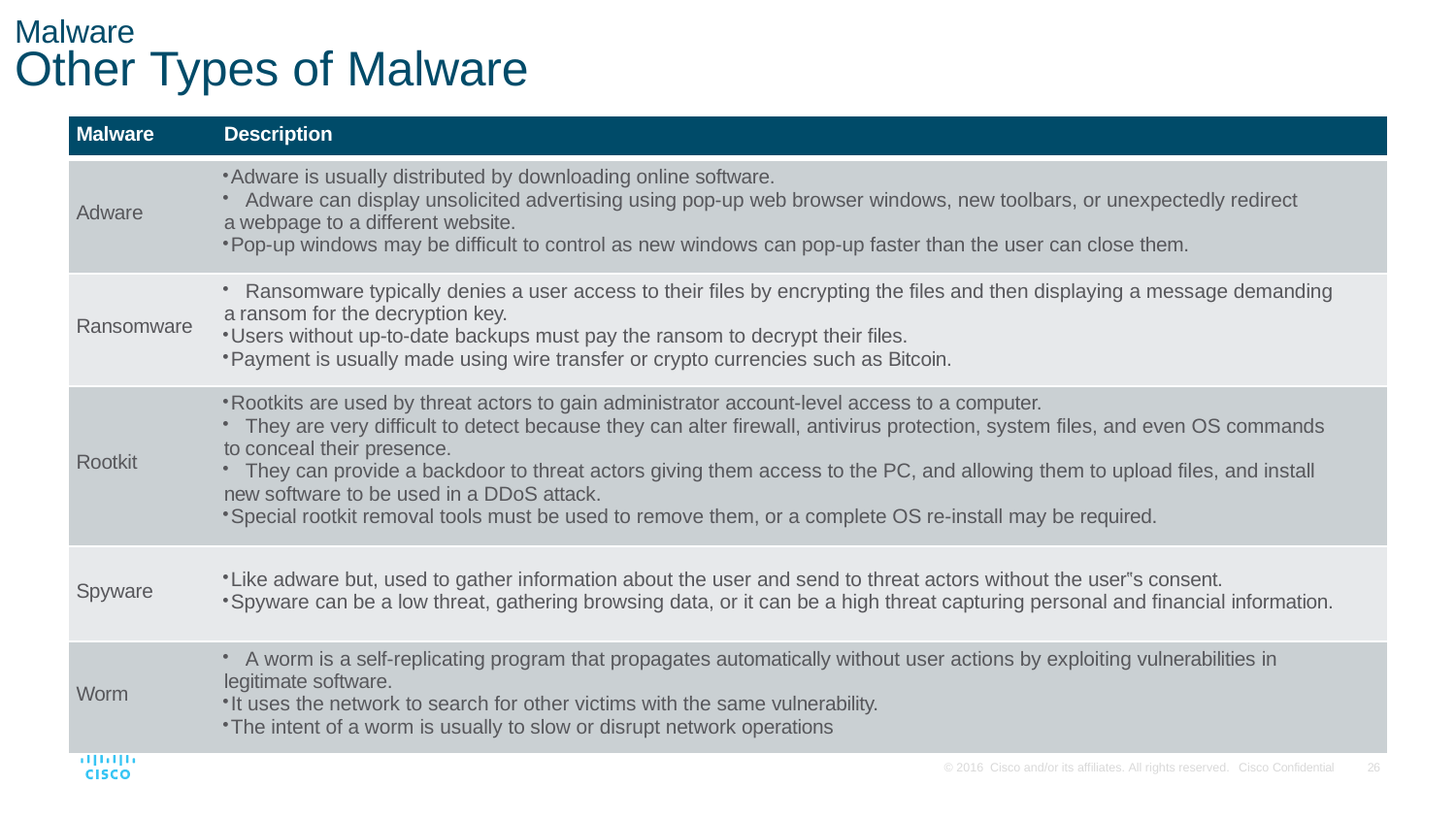

Malware
# Other Types of Malware

| Malware | Description |
| --- | --- |
| Adware | Adware is usually distributed by downloading online software. Adware can display unsolicited advertising using pop-up web browser windows, new toolbars, or unexpectedly redirect a webpage to a different website. Pop-up windows may be difficult to control as new windows can pop-up faster than the user can close them. |
| Ransomware | Ransomware typically denies a user access to their files by encrypting the files and then displaying a message demanding a ransom for the decryption key. Users without up-to-date backups must pay the ransom to decrypt their files. Payment is usually made using wire transfer or crypto currencies such as Bitcoin. |
| Rootkit | Rootkits are used by threat actors to gain administrator account-level access to a computer. They are very difficult to detect because they can alter firewall, antivirus protection, system files, and even OS commands to conceal their presence. They can provide a backdoor to threat actors giving them access to the PC, and allowing them to upload files, and install new software to be used in a DDoS attack. Special rootkit removal tools must be used to remove them, or a complete OS re-install may be required. |
| Spyware | Like adware but, used to gather information about the user and send to threat actors without the user‟s consent. Spyware can be a low threat, gathering browsing data, or it can be a high threat capturing personal and financial information. |
| Worm | A worm is a self-replicating program that propagates automatically without user actions by exploiting vulnerabilities in legitimate software. It uses the network to search for other victims with the same vulnerability. The intent of a worm is usually to slow or disrupt network operations |

© 2016 Cisco and/or its affiliates. All rights reserved. Cisco Confidential
26